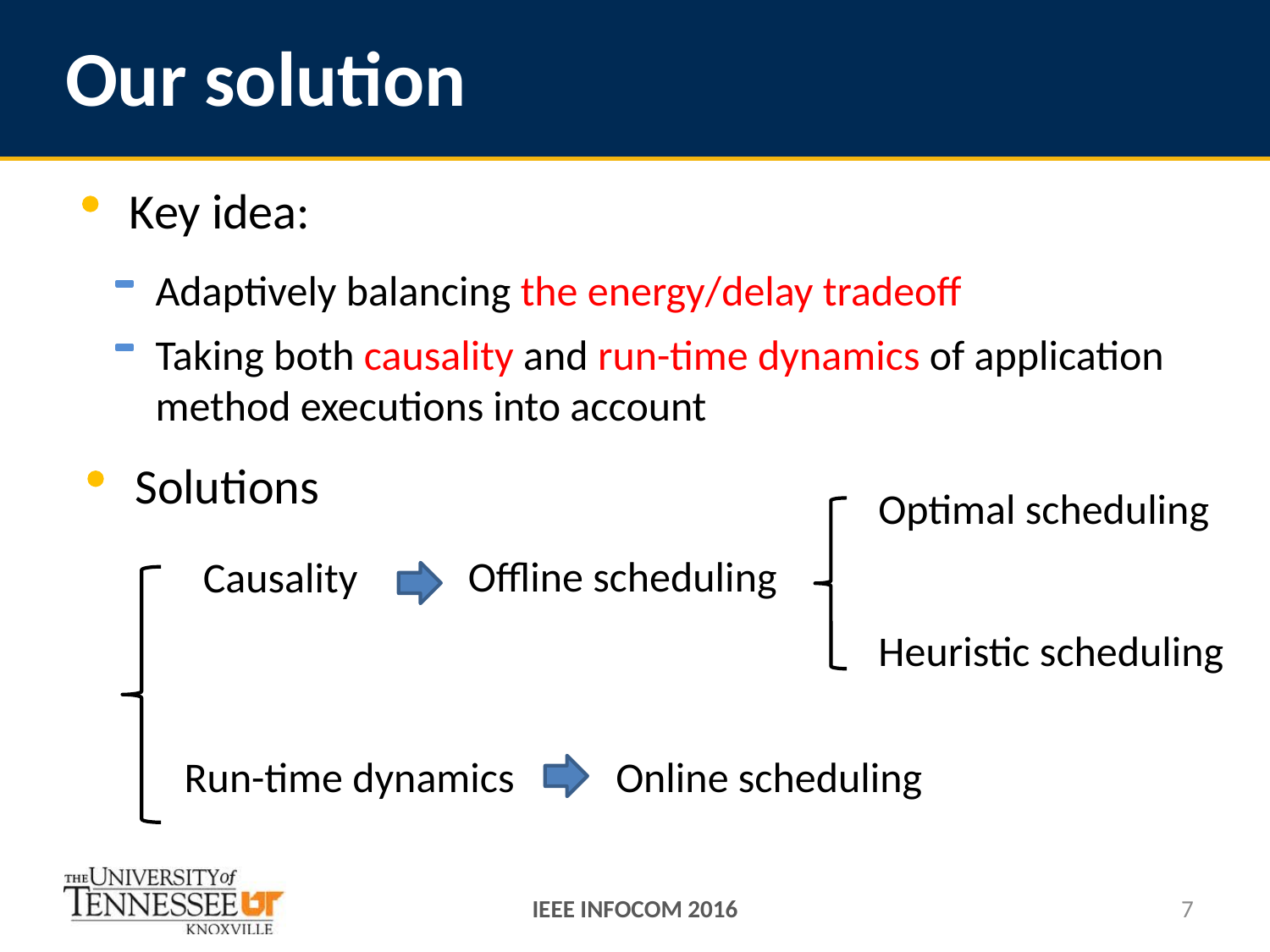

Our solution
Key idea:

Adaptively balancing the energy/delay tradeoff

Taking both causality and run-time dynamics of application method executions into account

Solutions

Optimal scheduling

Offline scheduling
Causality

Heuristic scheduling
Online scheduling
Run-time dynamics

IEEE INFOCOM 2016
7